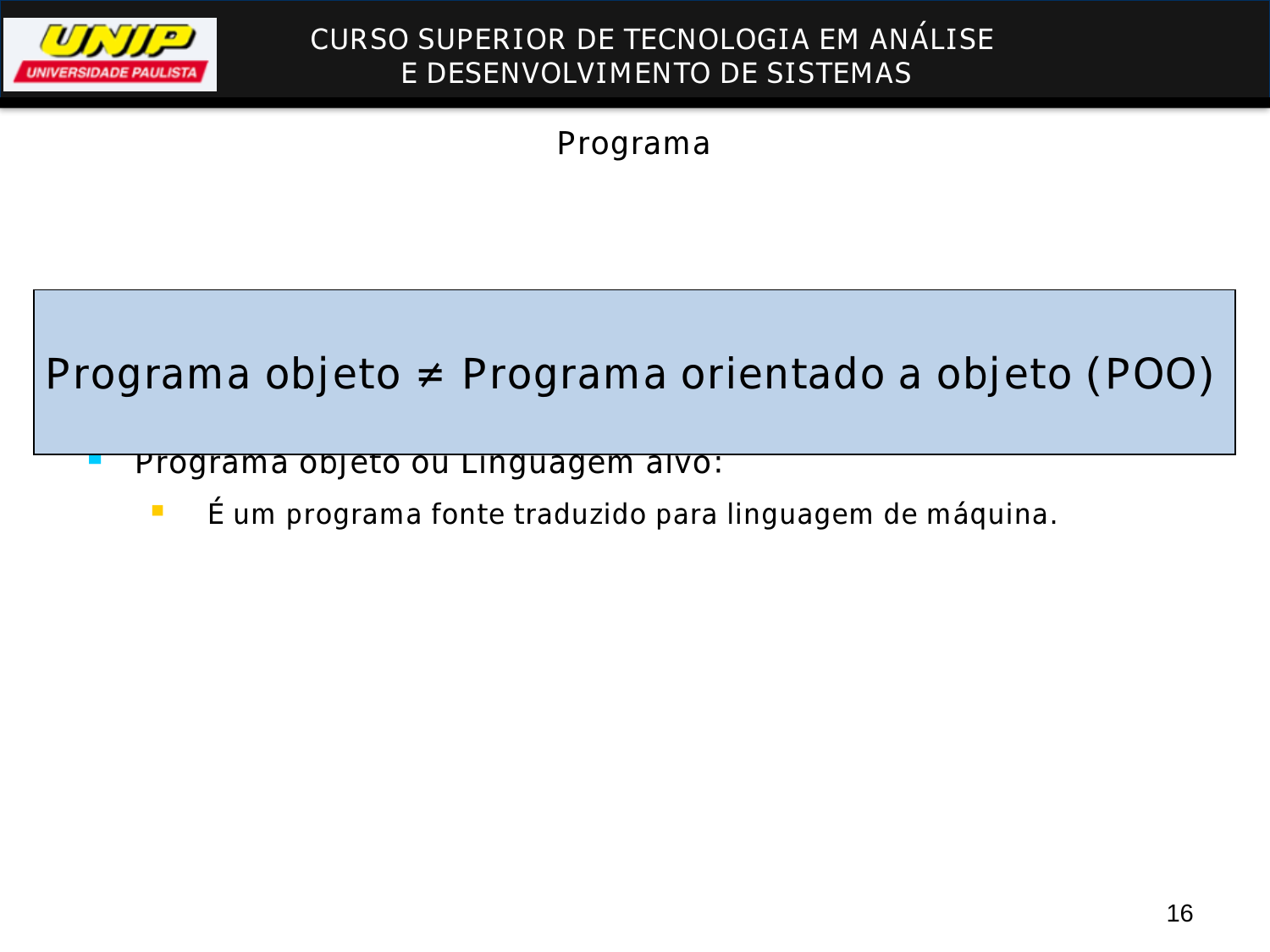

Programa

Programa ou linguagem fonte:
  É um programa elaborado em uma linguagem de alto nível.
Programa objeto ou Linguagem alvo:
  É um programa fonte traduzido para linguagem de máquina.

Programa objeto ≠ Programa orientado a objeto (POO)

16